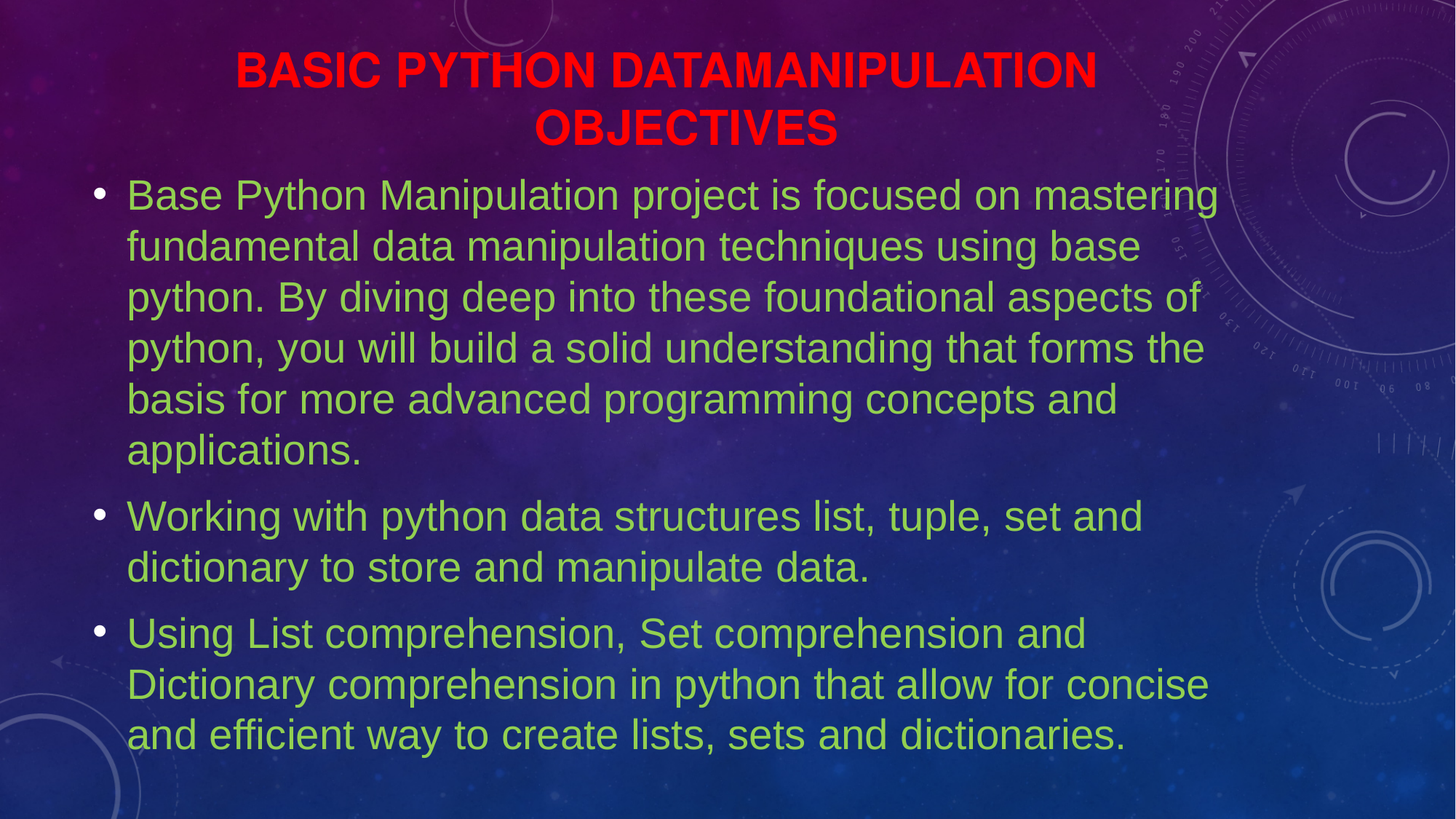

# BASIC PYTHON DATAMANIPULATION    OBJECTIVES
Base Python Manipulation project is focused on mastering fundamental data manipulation techniques using base python. By diving deep into these foundational aspects of python, you will build a solid understanding that forms the basis for more advanced programming concepts and applications.
Working with python data structures list, tuple, set and dictionary to store and manipulate data.
Using List comprehension, Set comprehension and Dictionary comprehension in python that allow for concise and efficient way to create lists, sets and dictionaries.